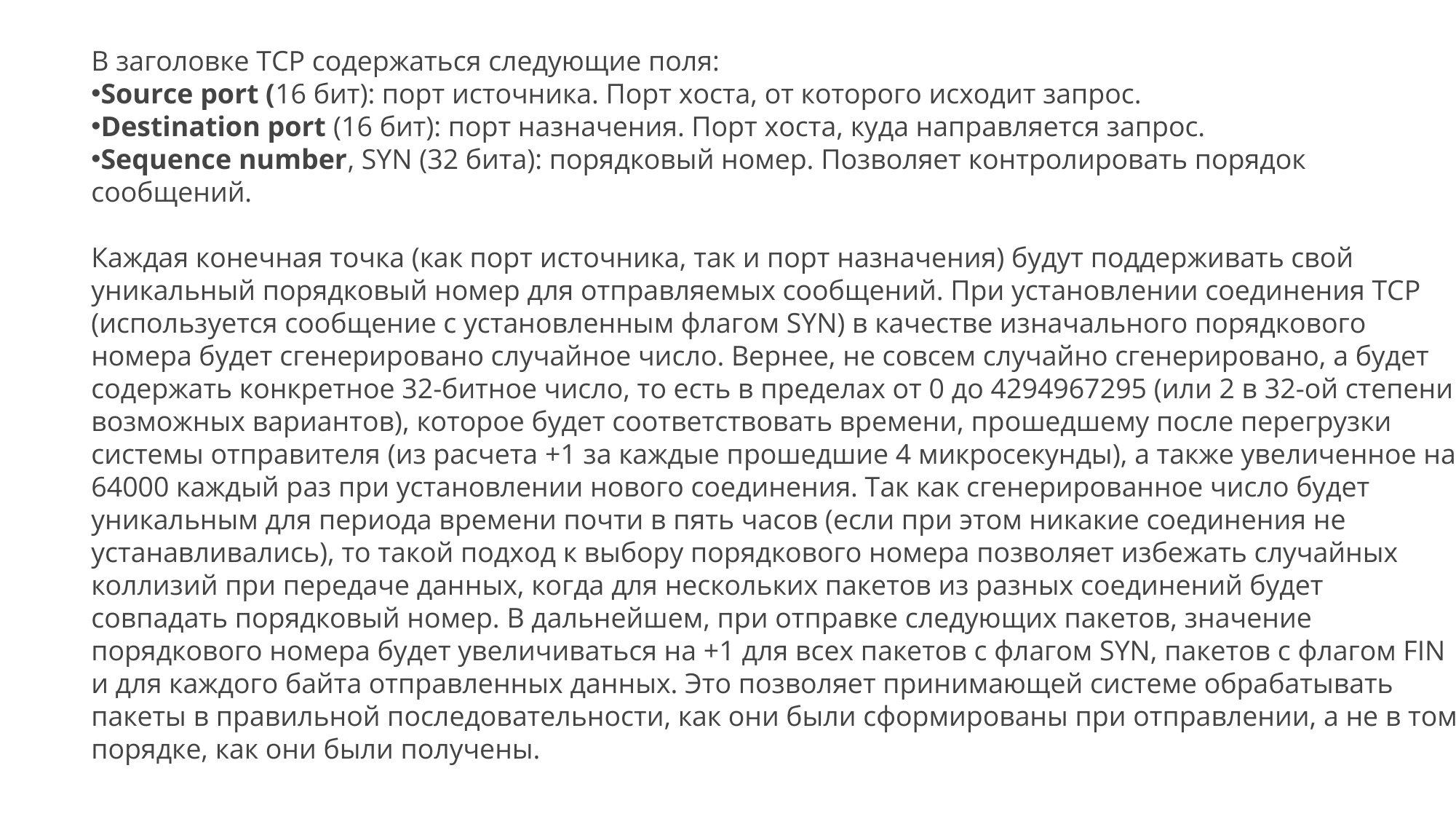

В заголовке TCP содержаться следующие поля:
Source port (16 бит): порт источника. Порт хоста, от которого исходит запрос.
Destination port (16 бит): порт назначения. Порт хоста, куда направляется запрос.
Sequence number, SYN (32 бита): порядковый номер. Позволяет контролировать порядок сообщений.

Каждая конечная точка (как порт источника, так и порт назначения) будут поддерживать свой уникальный порядковый номер для отправляемых сообщений. При установлении соединения TCP (используется сообщение с установленным флагом SYN) в качестве изначального порядкового номера будет сгенерировано случайное число. Вернее, не совсем случайно сгенерировано, а будет содержать конкретное 32-битное число, то есть в пределах от 0 до 4294967295 (или 2 в 32-ой степени возможных вариантов), которое будет соответствовать времени, прошедшему после перегрузки системы отправителя (из расчета +1 за каждые прошедшие 4 микросекунды), а также увеличенное на 64000 каждый раз при установлении нового соединения. Так как сгенерированное число будет уникальным для периода времени почти в пять часов (если при этом никакие соединения не устанавливались), то такой подход к выбору порядкового номера позволяет избежать случайных коллизий при передаче данных, когда для нескольких пакетов из разных соединений будет совпадать порядковый номер. В дальнейшем, при отправке следующих пакетов, значение порядкового номера будет увеличиваться на +1 для всех пакетов с флагом SYN, пакетов с флагом FIN и для каждого байта отправленных данных. Это позволяет принимающей системе обрабатывать пакеты в правильной последовательности, как они были сформированы при отправлении, а не в том порядке, как они были получены.